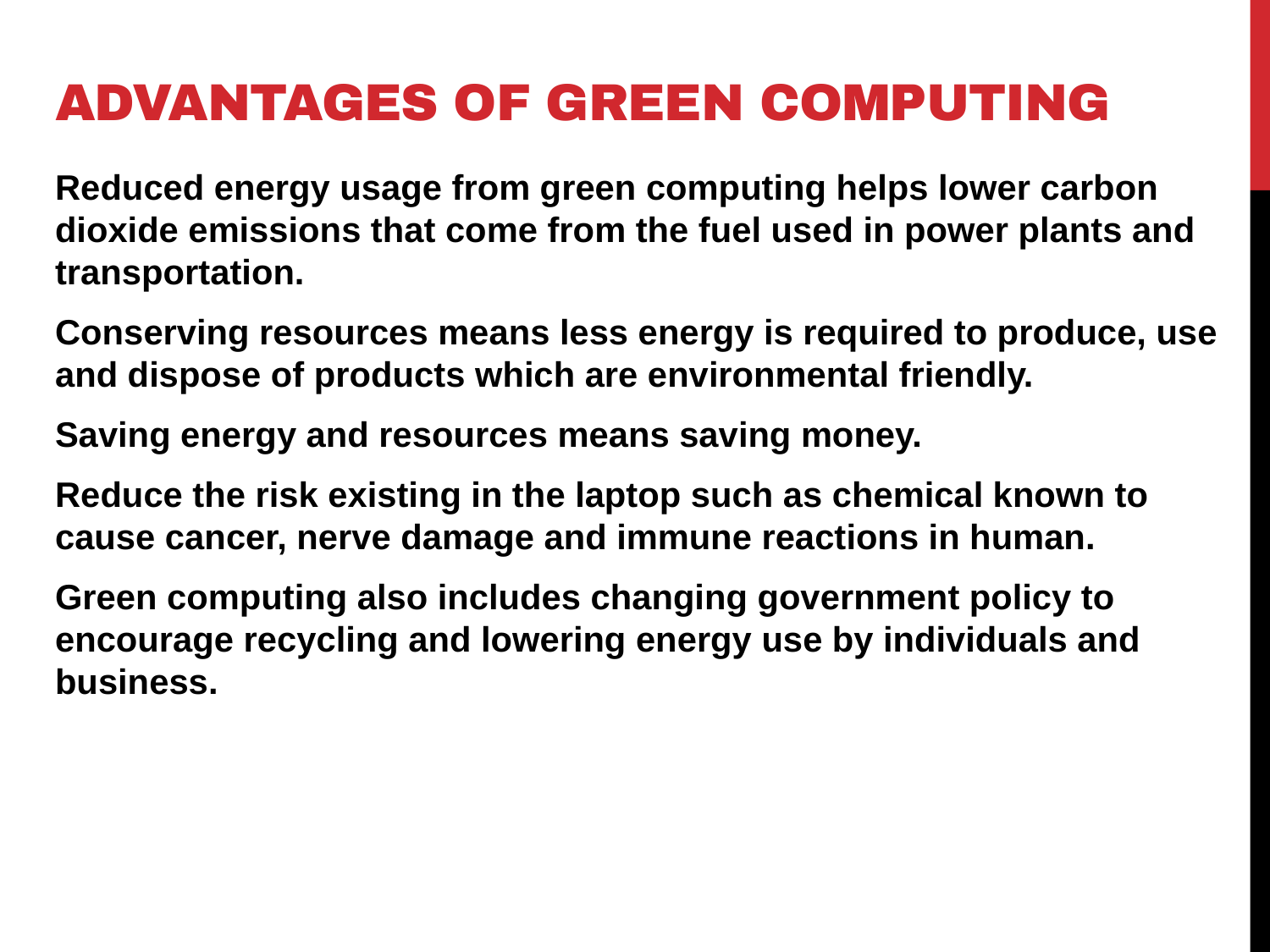

# Advantages of green computing
Reduced energy usage from green computing helps lower carbon dioxide emissions that come from the fuel used in power plants and transportation.
Conserving resources means less energy is required to produce, use and dispose of products which are environmental friendly.
Saving energy and resources means saving money.
Reduce the risk existing in the laptop such as chemical known to cause cancer, nerve damage and immune reactions in human.
Green computing also includes changing government policy to encourage recycling and lowering energy use by individuals and business.